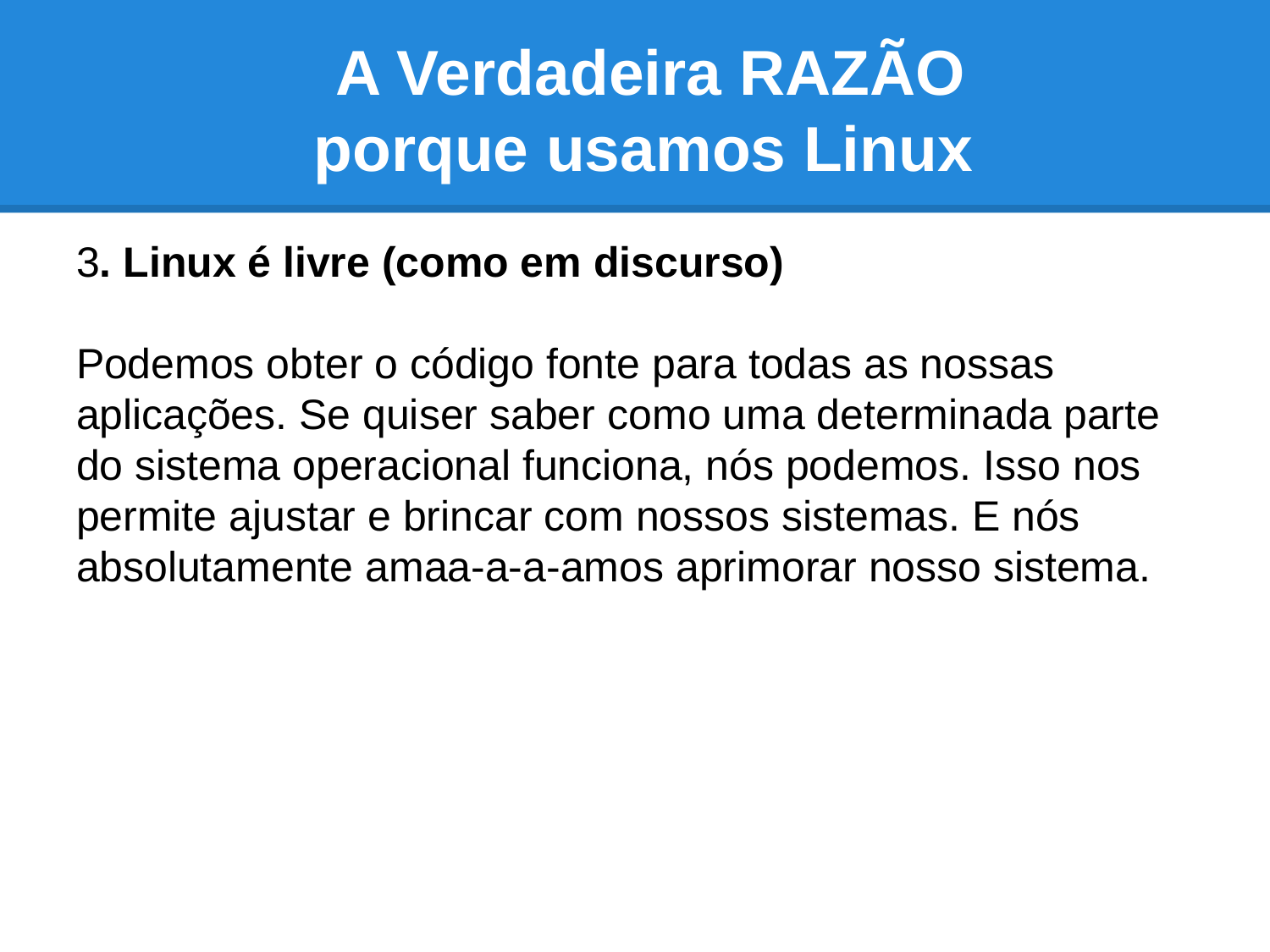

# A Verdadeira RAZÃO porque usamos Linux
3. Linux é livre (como em discurso)
Podemos obter o código fonte para todas as nossas aplicações. Se quiser saber como uma determinada parte do sistema operacional funciona, nós podemos. Isso nos permite ajustar e brincar com nossos sistemas. E nós absolutamente amaa-a-a-amos aprimorar nosso sistema.